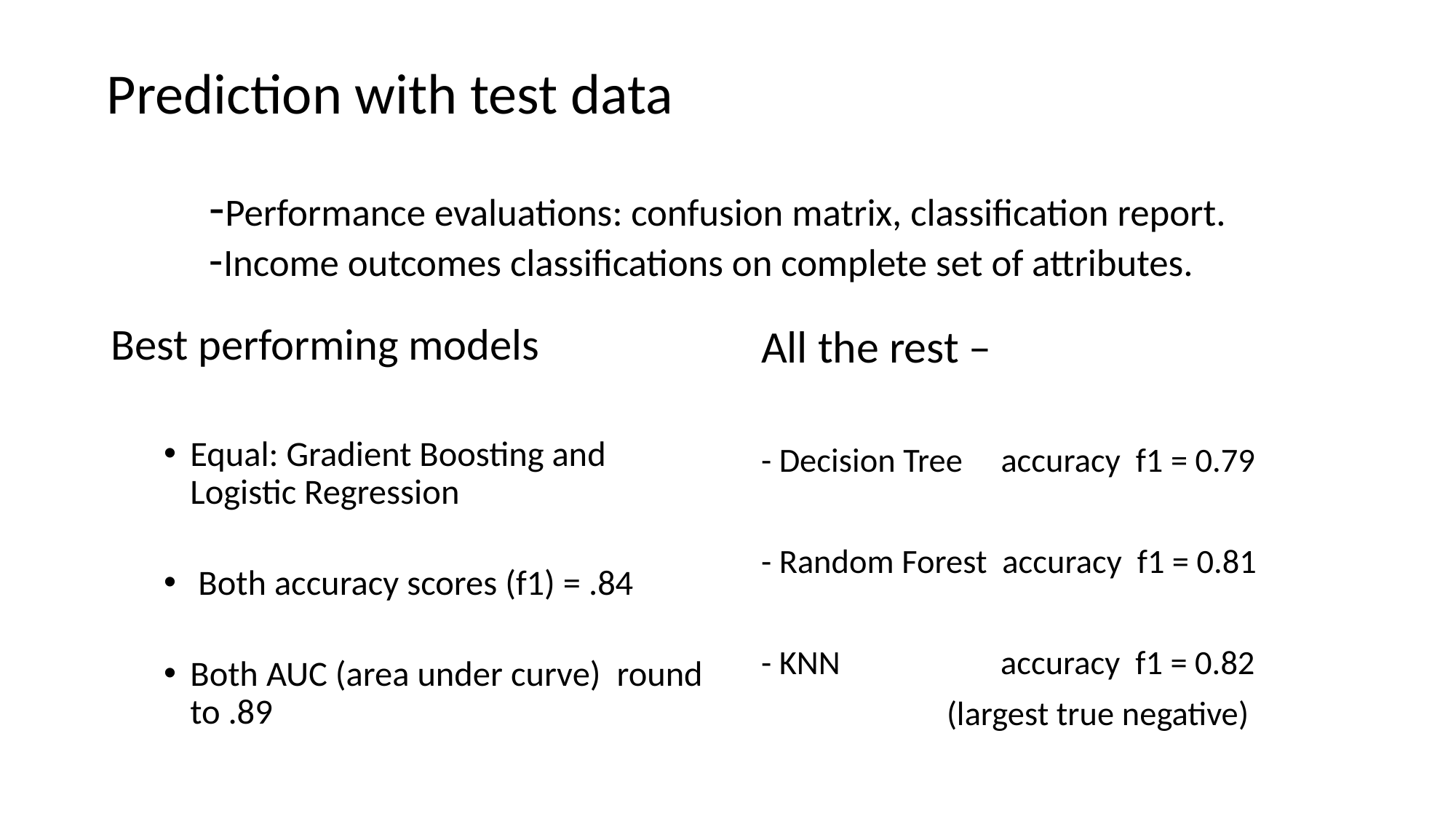

# Prediction with test data   -Performance evaluations: confusion matrix, classification report. -Income outcomes classifications on complete set of attributes.
Best performing models

Equal: Gradient Boosting and    Logistic Regression

 Both accuracy scores (f1) = .84

Both AUC (area under curve)  round to .89
All the rest –

- Decision Tree     accuracy  f1 = 0.79

- Random Forest  accuracy  f1 = 0.81

- KNN                     accuracy  f1 = 0.82
	           (largest true negative)